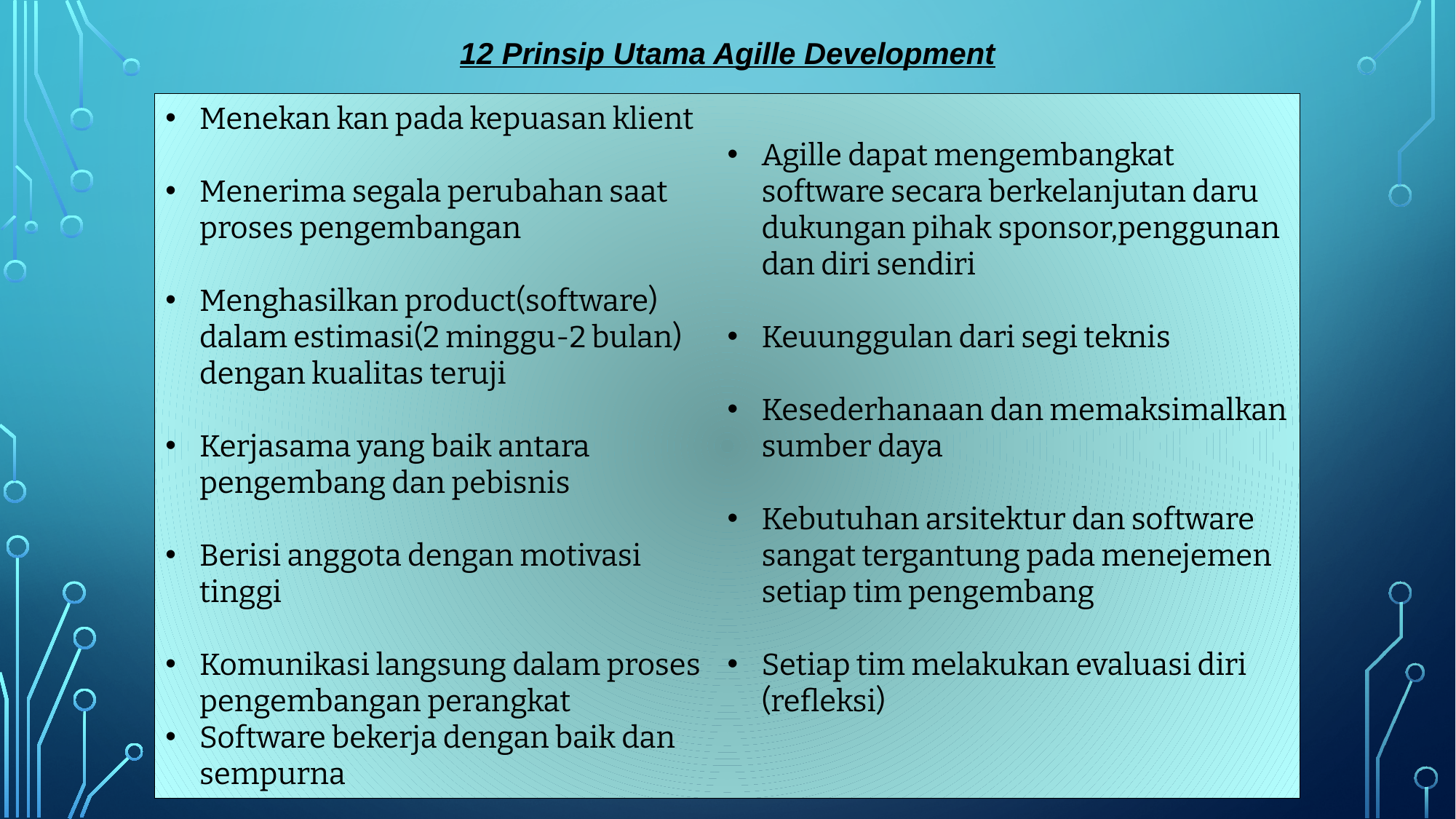

12 Prinsip Utama Agille Development
Menekan kan pada kepuasan klient

Menerima segala perubahan saat proses pengembangan

Menghasilkan product(software) dalam estimasi(2 minggu-2 bulan) dengan kualitas teruji

Kerjasama yang baik antara pengembang dan pebisnis

Berisi anggota dengan motivasi tinggi

Komunikasi langsung dalam proses pengembangan perangkat
Software bekerja dengan baik dan sempurna

Agille dapat mengembangkat software secara berkelanjutan daru dukungan pihak sponsor,penggunan dan diri sendiri

Keuunggulan dari segi teknis

Kesederhanaan dan memaksimalkan sumber daya

Kebutuhan arsitektur dan software sangat tergantung pada menejemen setiap tim pengembang

Setiap tim melakukan evaluasi diri (refleksi)